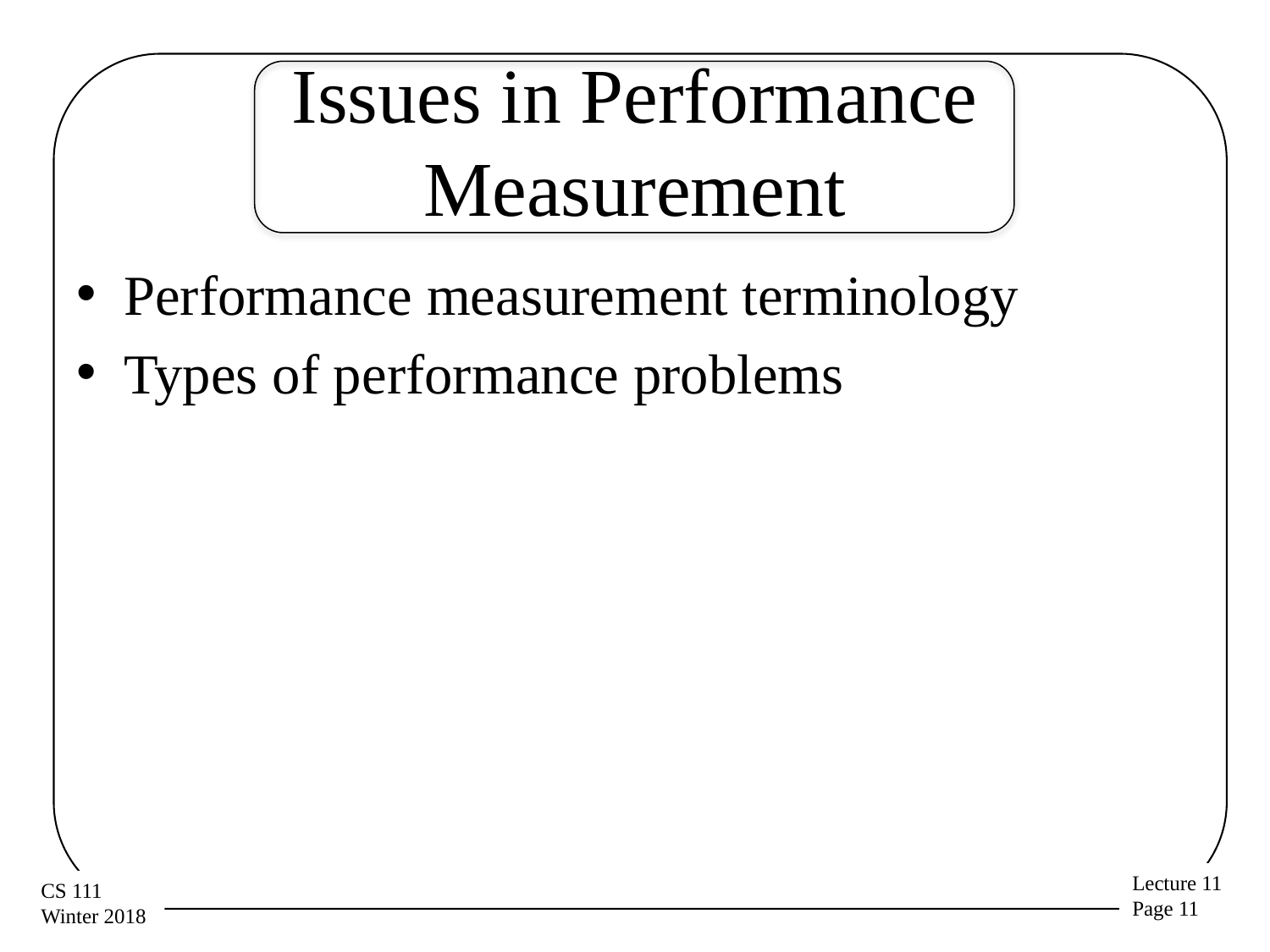

# Issues in Performance Measurement

Performance measurement terminology
Types of performance problems